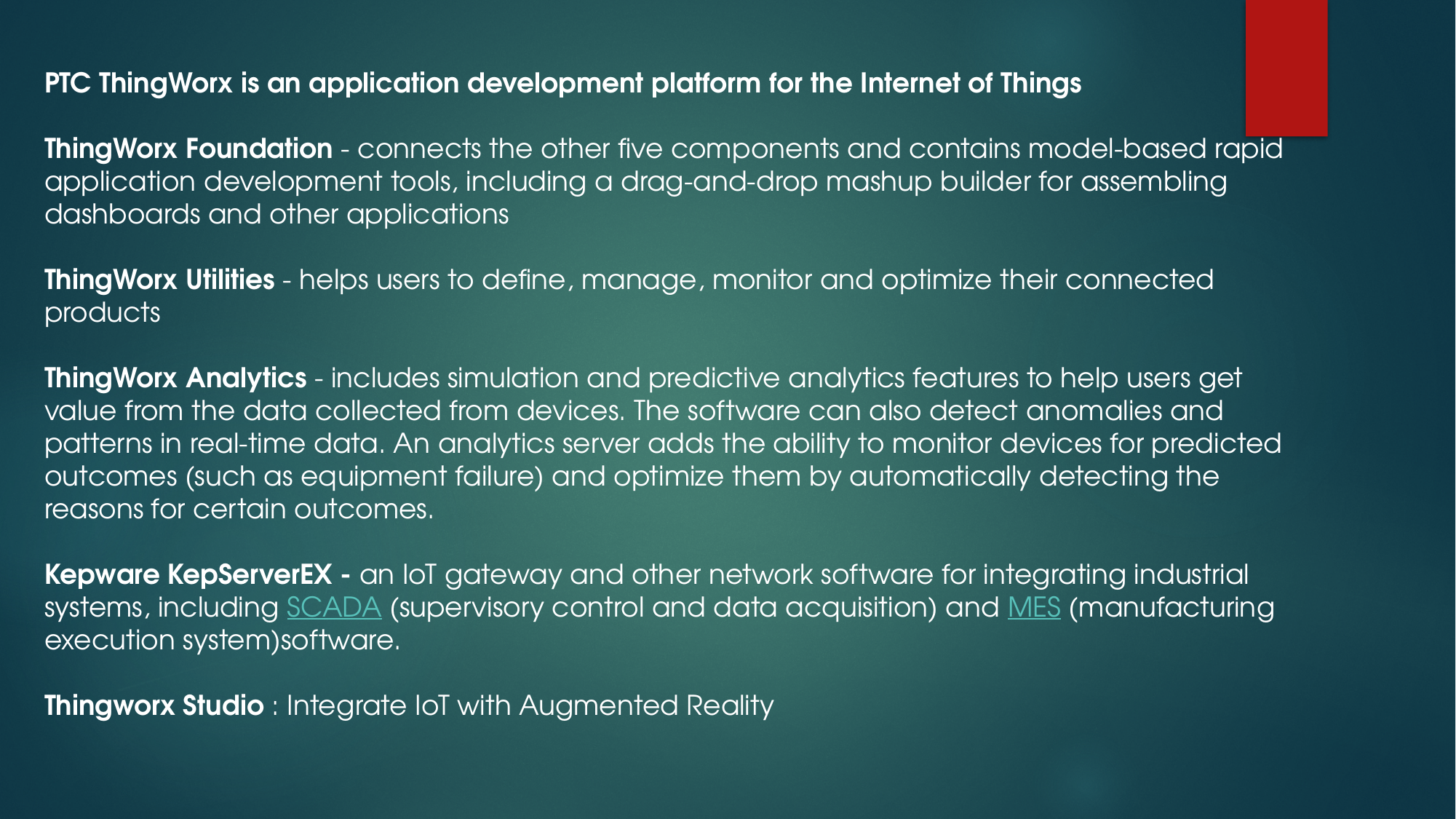

PTC ThingWorx is an application development platform for the Internet of Things

ThingWorx Foundation - connects the other five components and contains model-based rapid application development tools, including a drag-and-drop mashup builder for assembling dashboards and other applications

ThingWorx Utilities - helps users to define, manage, monitor and optimize their connected products

ThingWorx Analytics - includes simulation and predictive analytics features to help users get value from the data collected from devices. The software can also detect anomalies and patterns in real-time data. An analytics server adds the ability to monitor devices for predicted outcomes (such as equipment failure) and optimize them by automatically detecting the reasons for certain outcomes.

Kepware KepServerEX - an IoT gateway and other network software for integrating industrial systems, including SCADA (supervisory control and data acquisition) and MES (manufacturing execution system)software.

Thingworx Studio : Integrate IoT with Augmented Reality